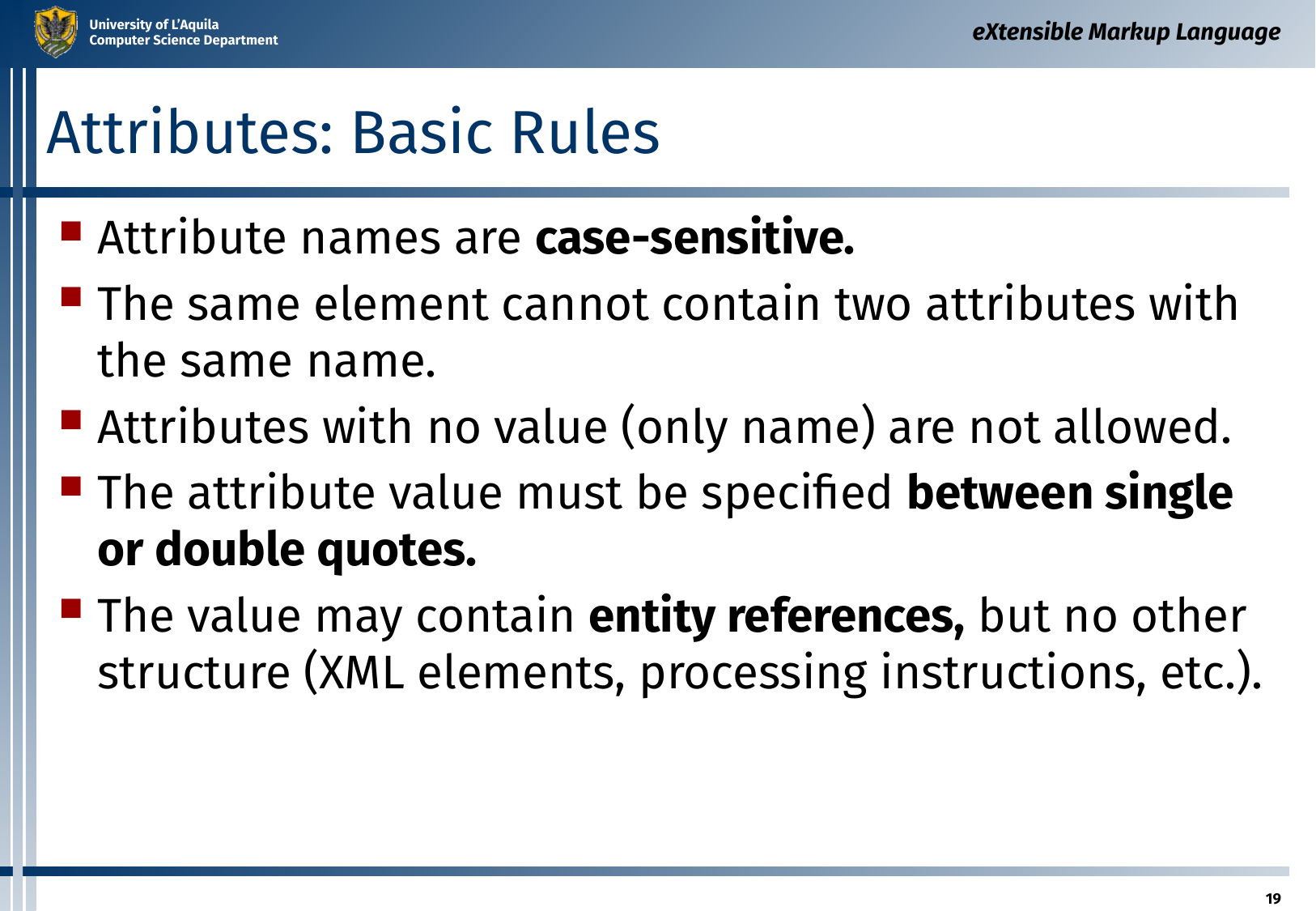

eXtensible Markup Language
# Attributes: Basic Rules
Attribute names are case-sensitive.
The same element cannot contain two attributes with the same name.
Attributes with no value (only name) are not allowed.
The attribute value must be specified between single or double quotes.
The value may contain entity references, but no other structure (XML elements, processing instructions, etc.).
19